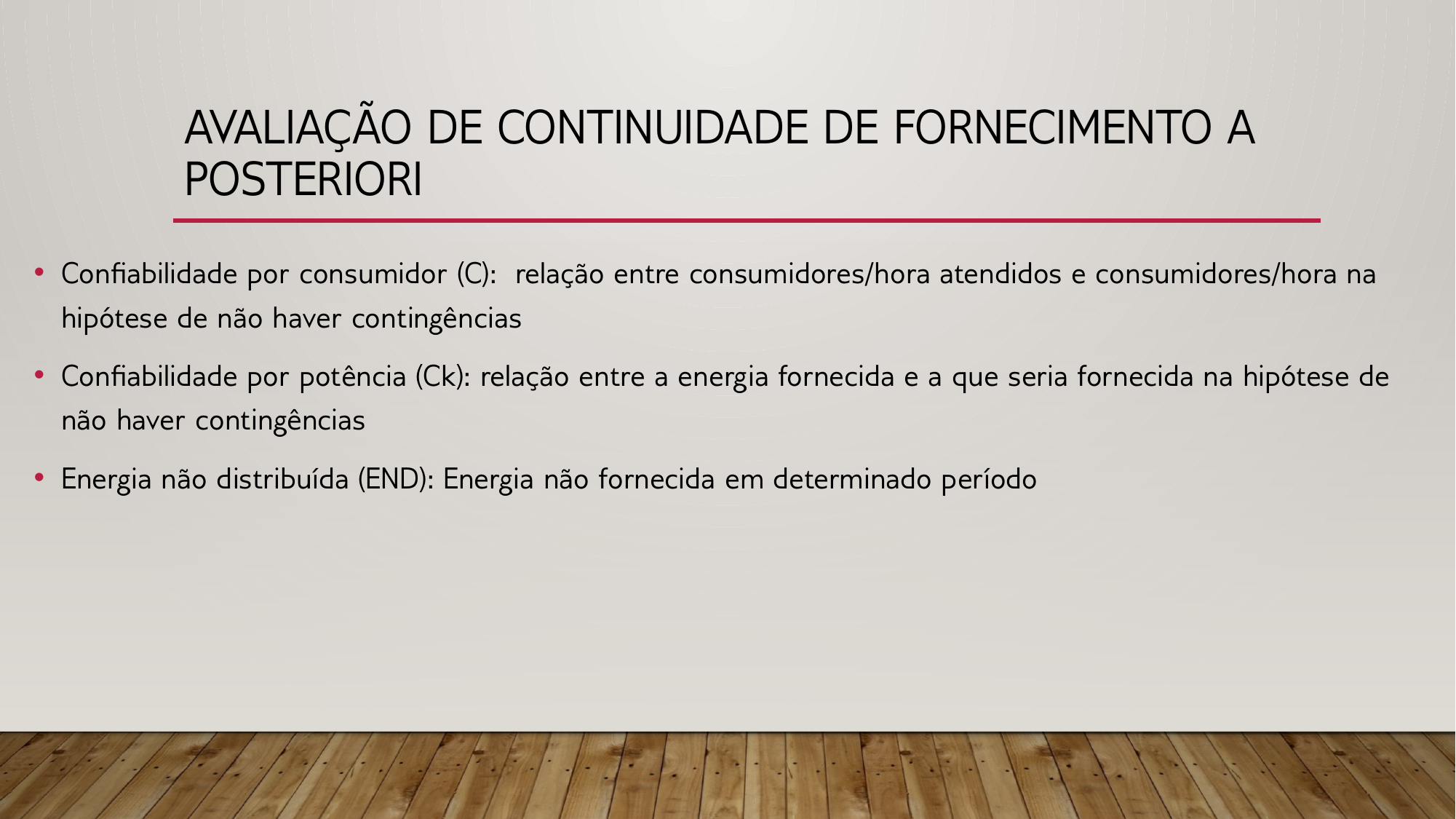

# Avaliação de continuidade de fornecimento a posteriori
Confiabilidade por consumidor (C):  relação entre consumidores/hora atendidos e consumidores/hora na hipótese de não haver contingências
Confiabilidade por potência (Ck): relação entre a energia fornecida e a que seria fornecida na hipótese de não haver contingências
Energia não distribuída (END): Energia não fornecida em determinado período